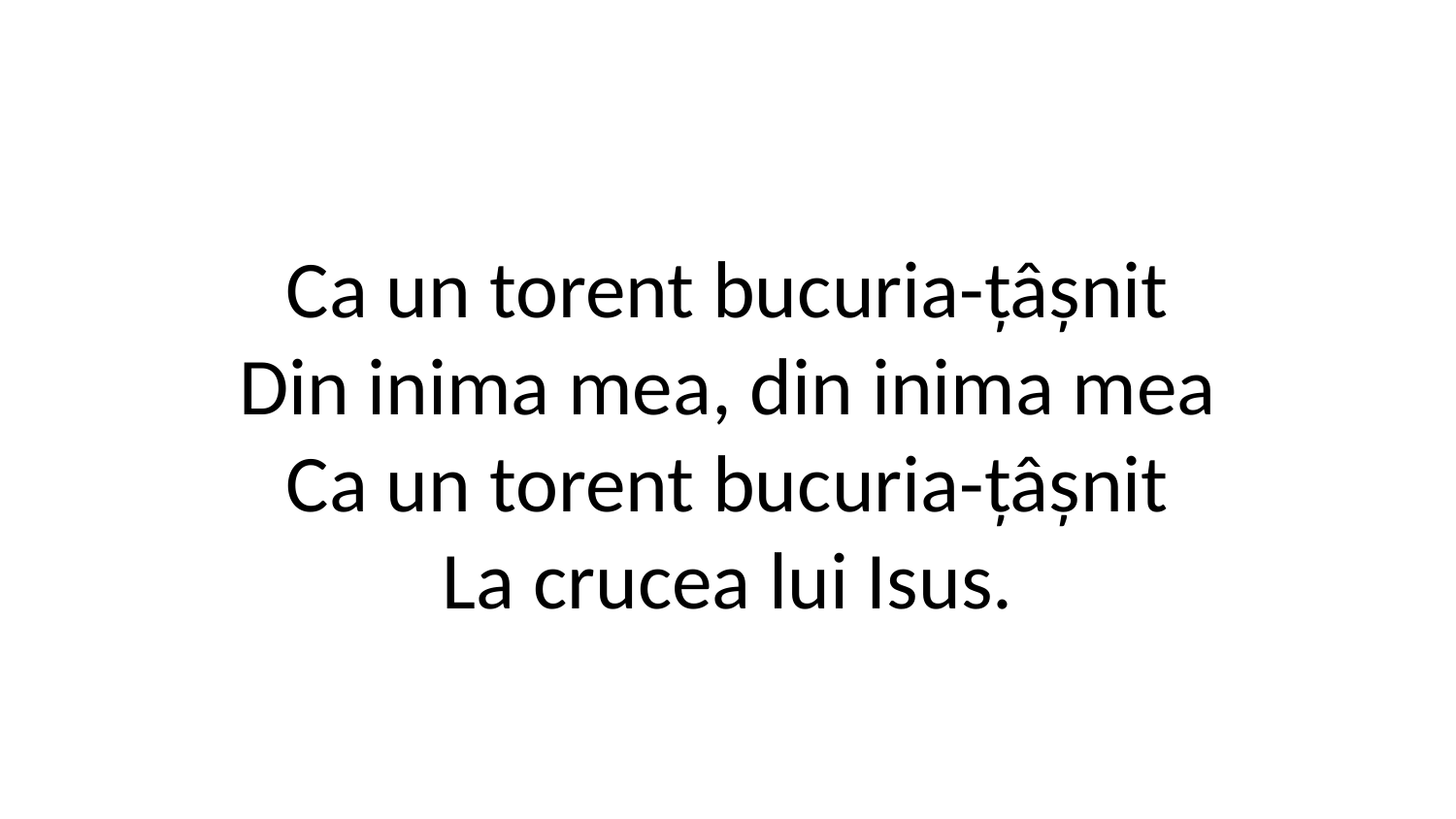

Ca un torent bucuria-țâșnit
Din inima mea, din inima mea
Ca un torent bucuria-țâșnit
La crucea lui Isus.